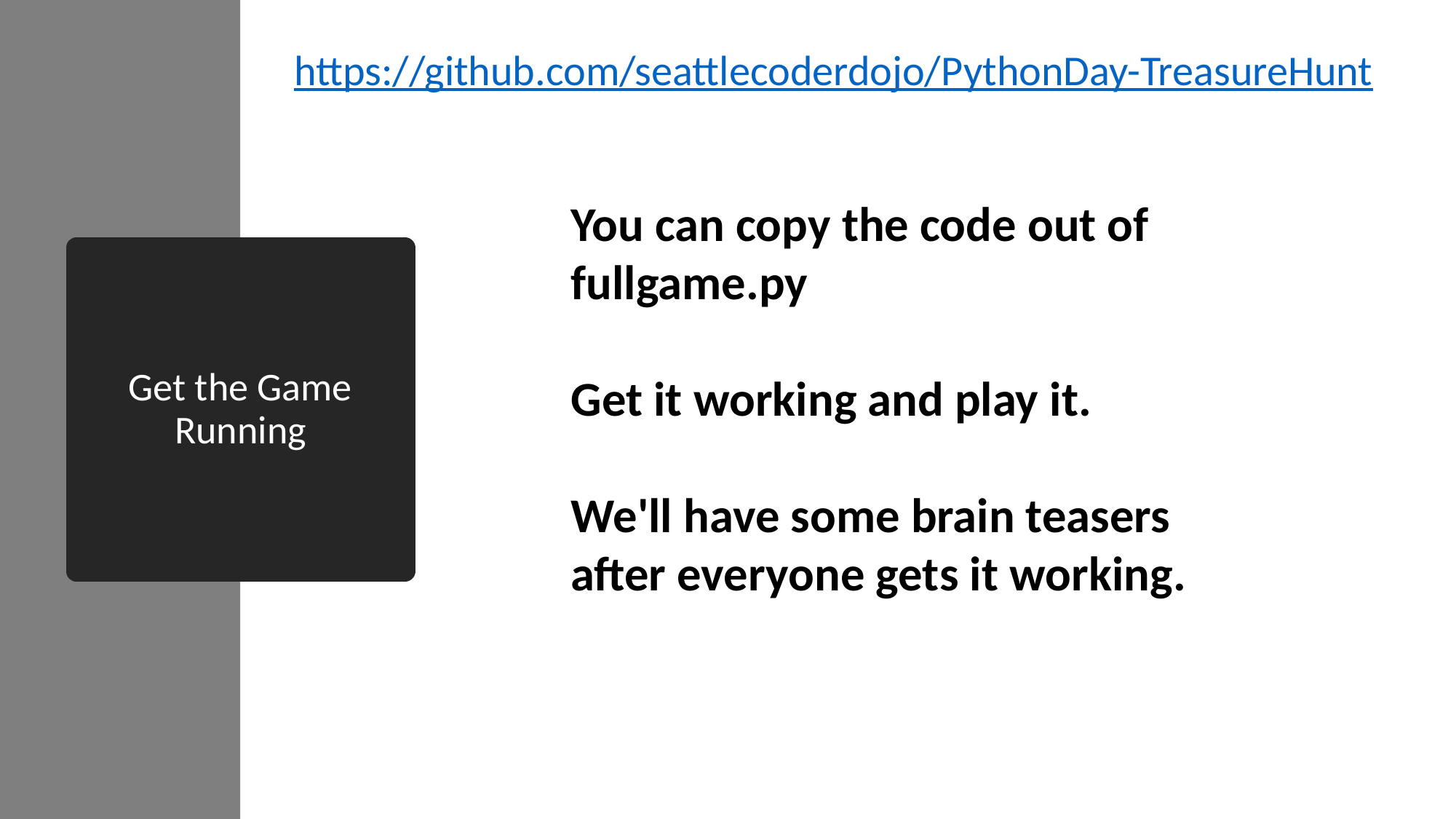

https://github.com/seattlecoderdojo/PythonDay-TreasureHunt
You can copy the code out of
fullgame.py

Get it working and play it.

We'll have some brain teasers
after everyone gets it working.
# Get the Game Running